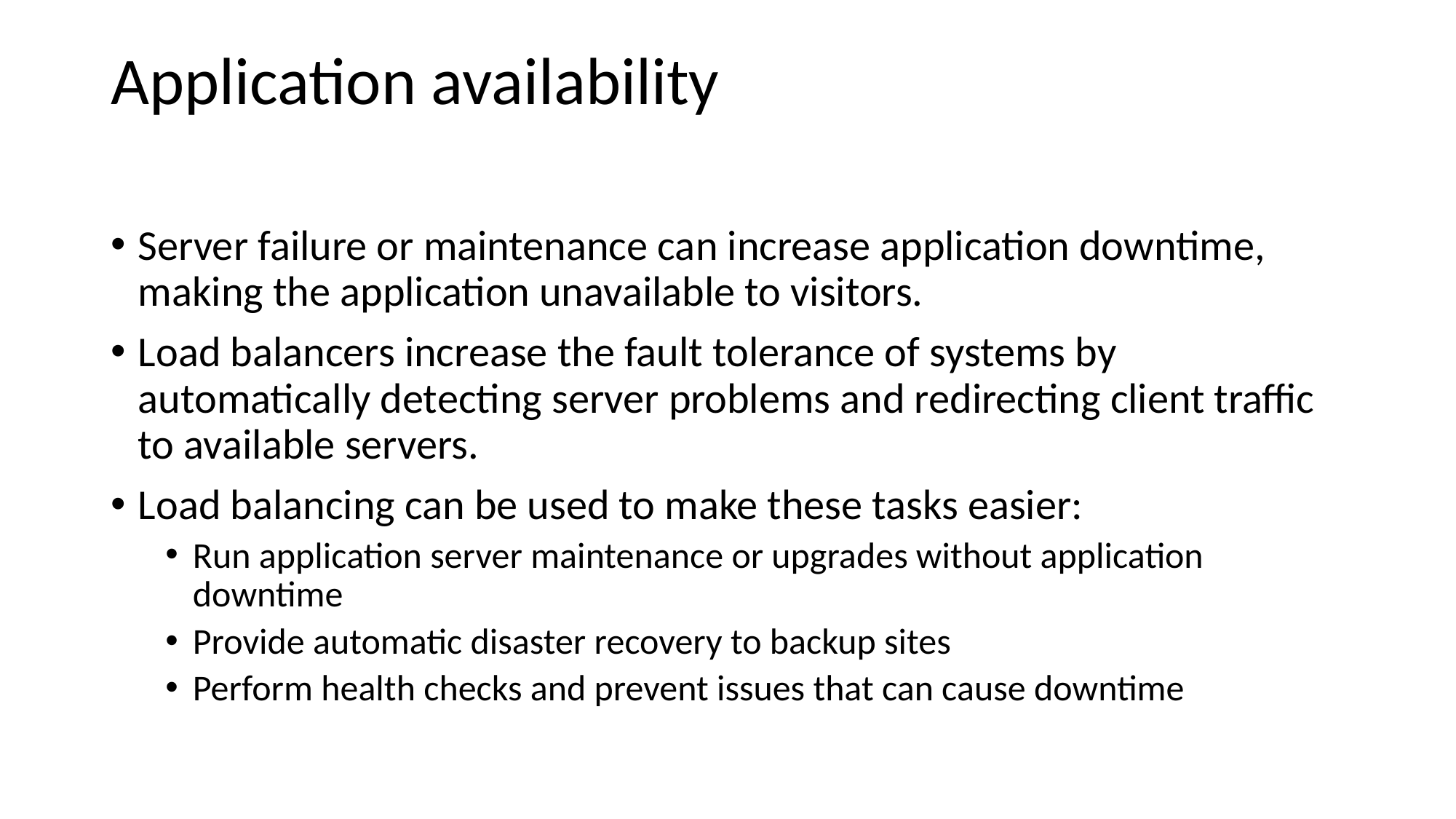

# Application availability
Server failure or maintenance can increase application downtime, making the application unavailable to visitors.
Load balancers increase the fault tolerance of systems by automatically detecting server problems and redirecting client traffic to available servers.
Load balancing can be used to make these tasks easier:
Run application server maintenance or upgrades without application downtime
Provide automatic disaster recovery to backup sites
Perform health checks and prevent issues that can cause downtime